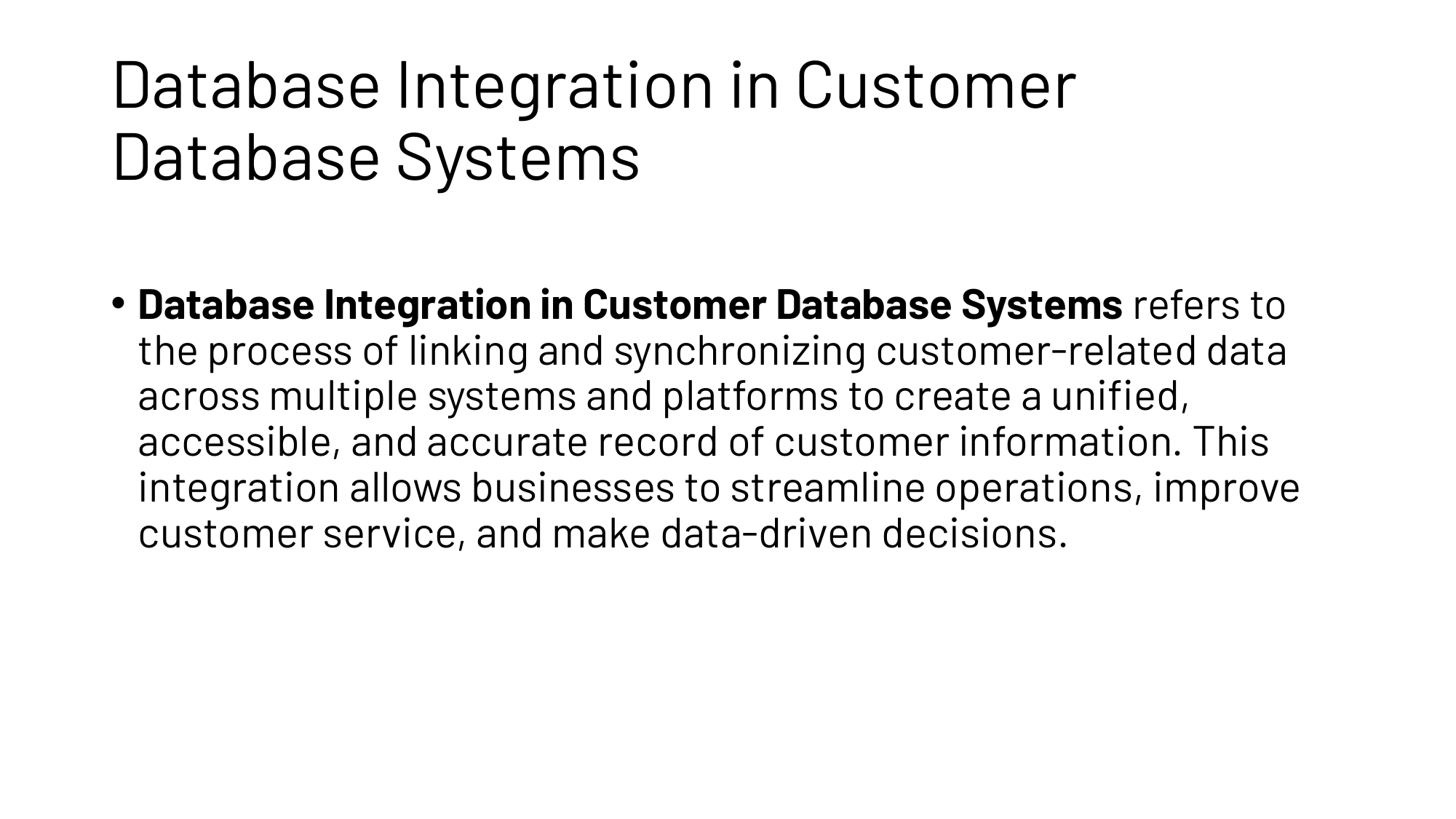

# Database Integration in Customer Database Systems
Database Integration in Customer Database Systems refers to the process of linking and synchronizing customer-related data across multiple systems and platforms to create a unified, accessible, and accurate record of customer information. This integration allows businesses to streamline operations, improve customer service, and make data-driven decisions.